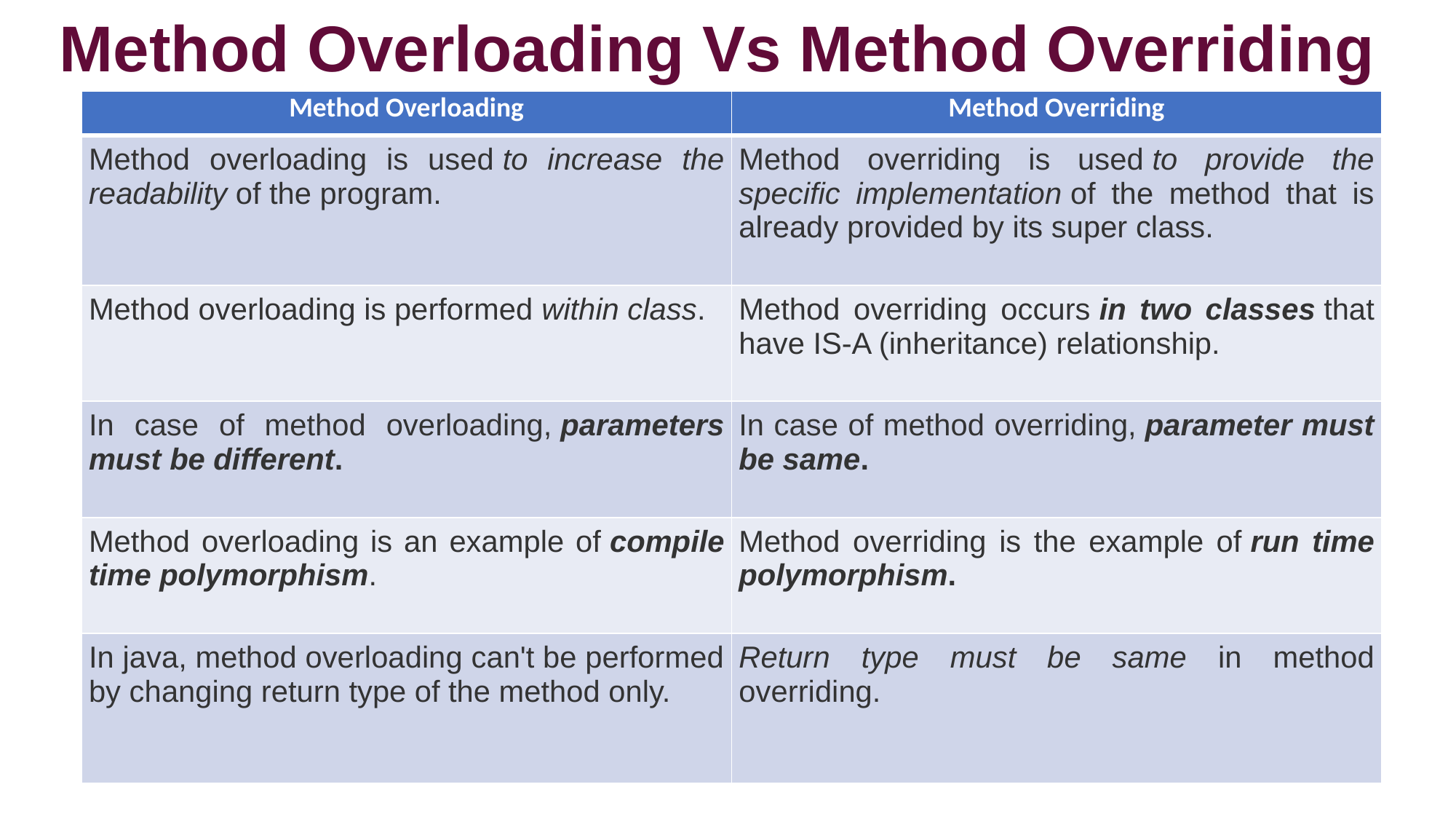

# Method Overloading Vs Method Overriding
| Method Overloading | Method Overriding |
| --- | --- |
| Method overloading is used to increase the readability of the program. | Method overriding is used to provide the specific implementation of the method that is already provided by its super class. |
| Method overloading is performed within class. | Method overriding occurs in two classes that have IS-A (inheritance) relationship. |
| In case of method overloading, parameters must be different. | In case of method overriding, parameter must be same. |
| Method overloading is an example of compile time polymorphism. | Method overriding is the example of run time polymorphism. |
| In java, method overloading can't be performed by changing return type of the method only. | Return type must be same in method overriding. |